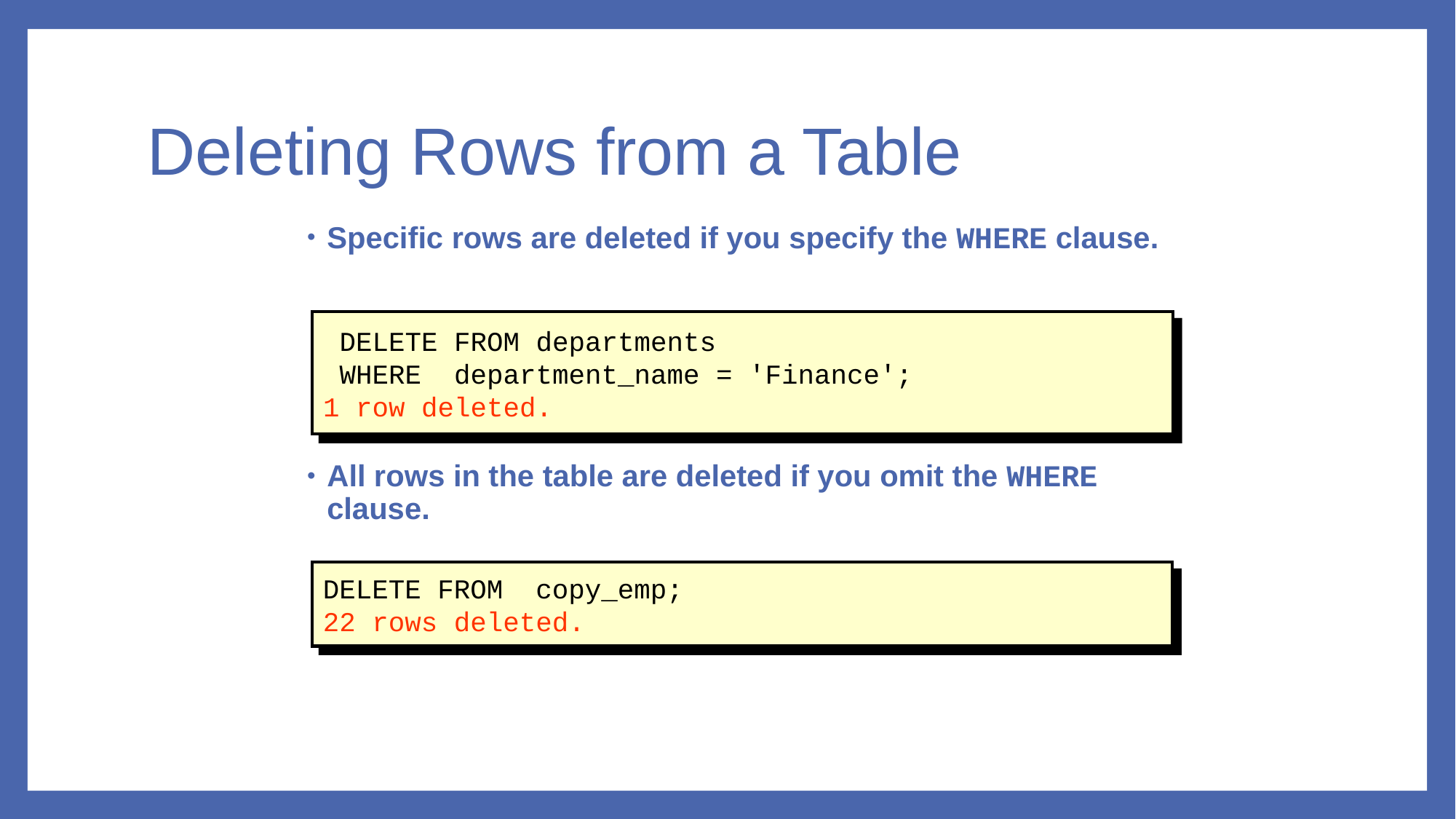

# Deleting Rows from a Table
Specific rows are deleted if you specify the WHERE clause.

All rows in the table are deleted if you omit the WHERE clause.
 DELETE FROM departments
 WHERE  department_name = 'Finance';
1 row deleted.
DELETE FROM  copy_emp;
22 rows deleted.